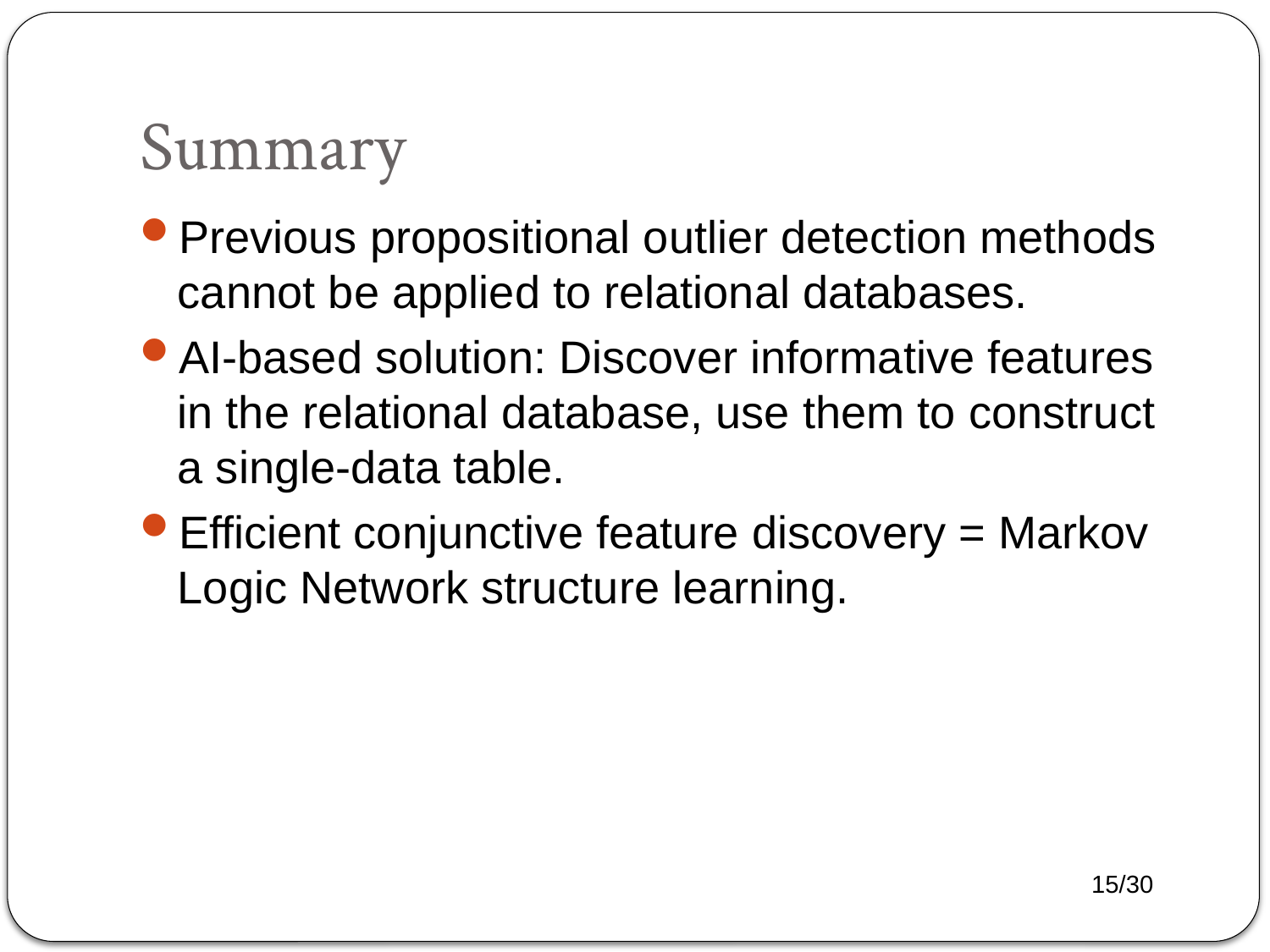

# Summary
Previous propositional outlier detection methods cannot be applied to relational databases.
AI-based solution: Discover informative features in the relational database, use them to construct a single-data table.
Efficient conjunctive feature discovery = Markov Logic Network structure learning.